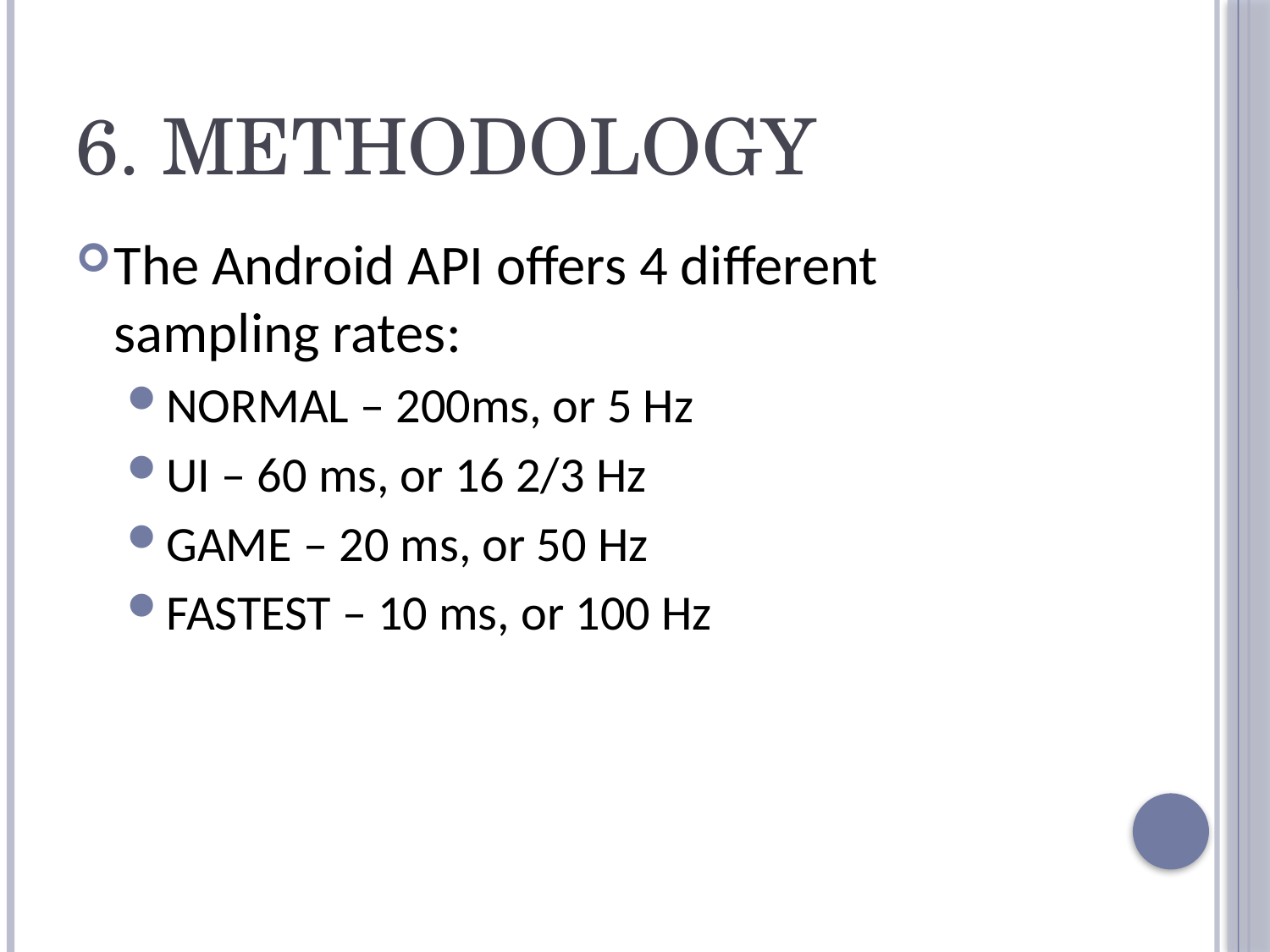

# 6. Methodology
The Android API offers 4 different sampling rates:
NORMAL – 200ms, or 5 Hz
UI – 60 ms, or 16 2/3 Hz
GAME – 20 ms, or 50 Hz
FASTEST – 10 ms, or 100 Hz